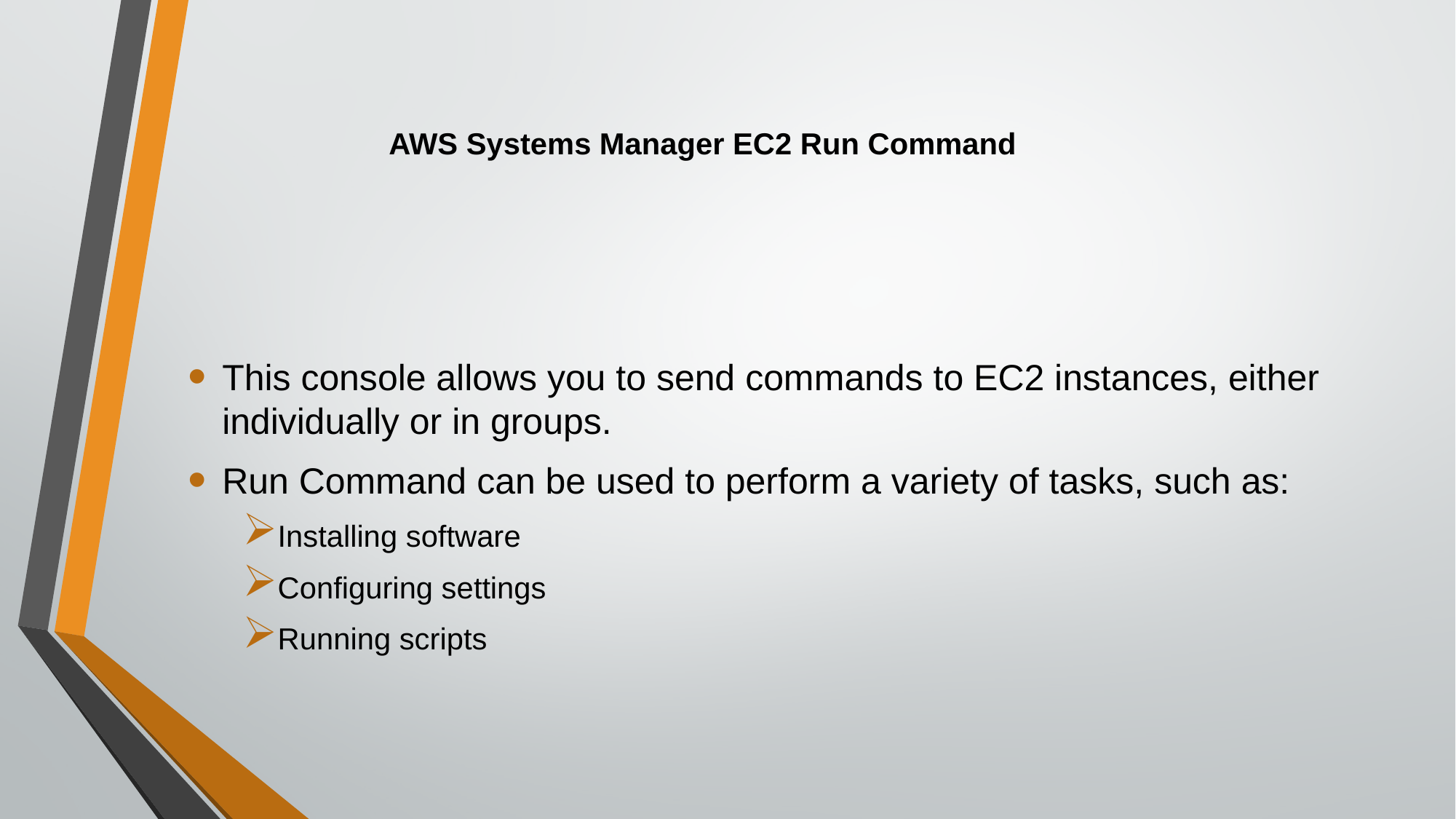

# AWS Systems Manager EC2 Run Command
This console allows you to send commands to EC2 instances, either individually or in groups.
Run Command can be used to perform a variety of tasks, such as:
Installing software
Configuring settings
Running scripts